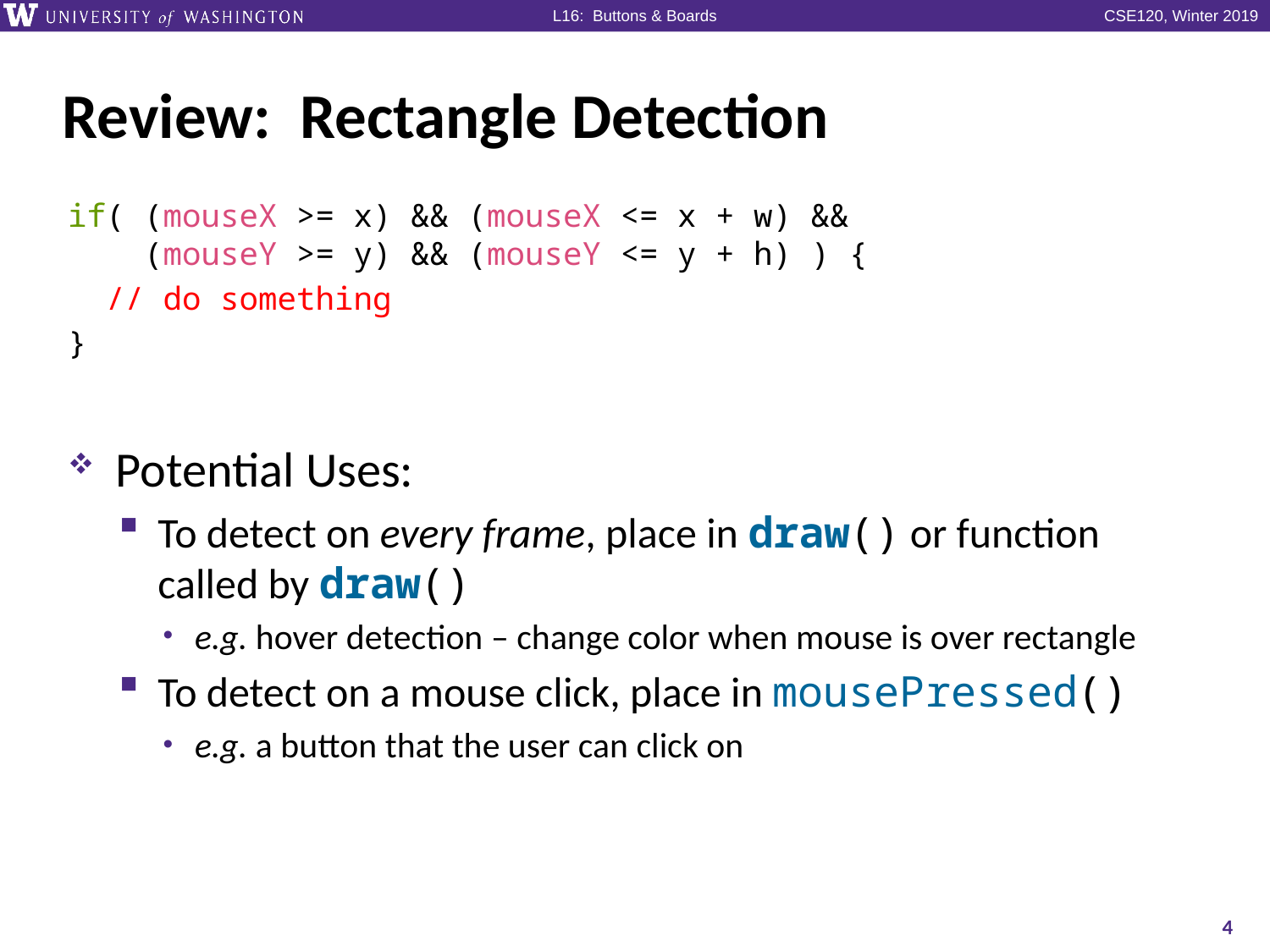

# Review:  Rectangle Detection
if( (mouseX >= x) && (mouseX <= x + w) &&
    (mouseY >= y) && (mouseY <= y + h) ) {
  // do something
}

Potential Uses:
To detect on every frame, place in draw() or function called by draw()
e.g. hover detection – change color when mouse is over rectangle
To detect on a mouse click, place in mousePressed()
e.g. a button that the user can click on
4